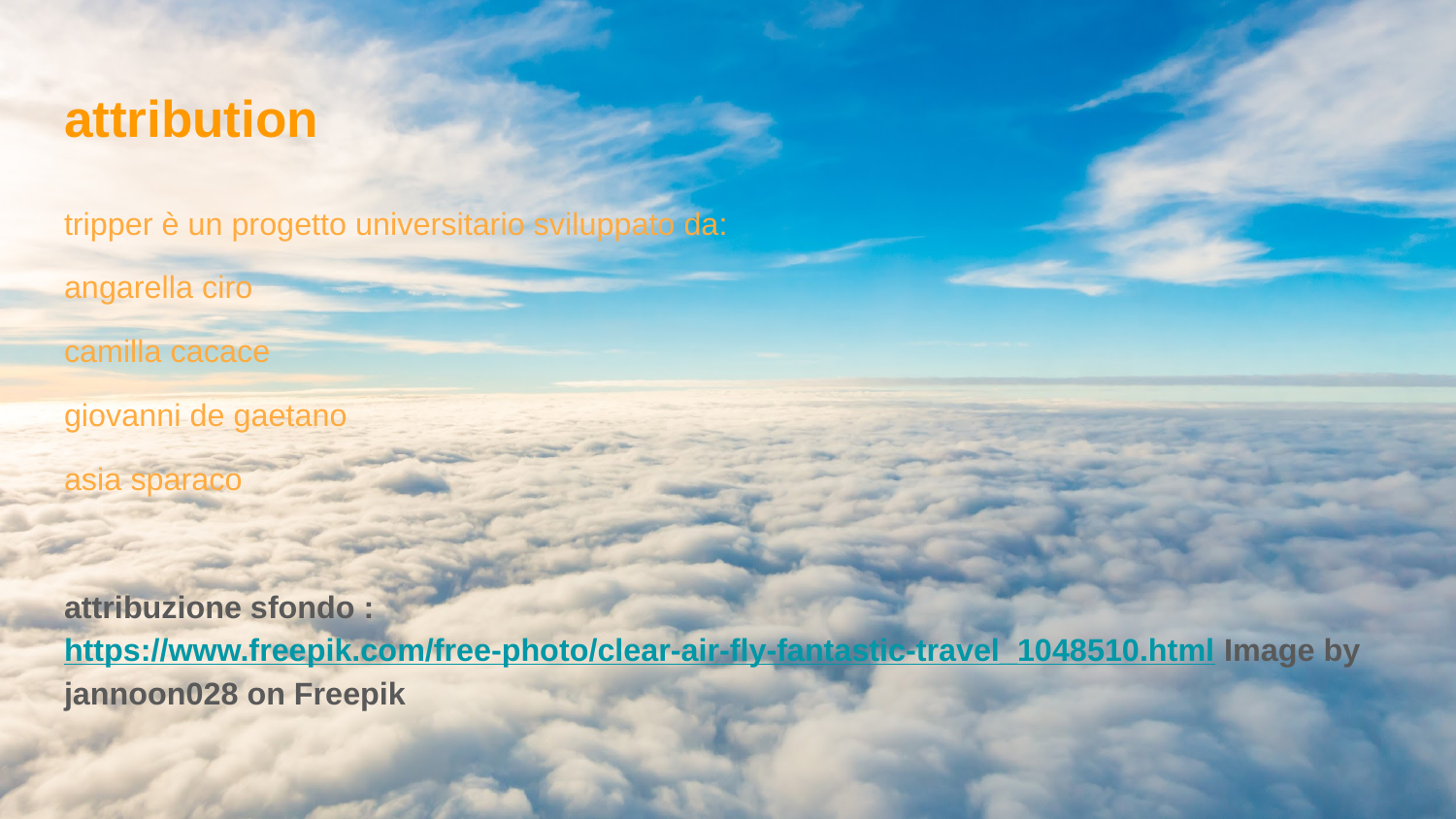

# attribution

tripper è un progetto universitario sviluppato da:
angarella ciro
camilla cacace
giovanni de gaetano
asia sparaco

attribuzione sfondo : https://www.freepik.com/free-photo/clear-air-fly-fantastic-travel_1048510.html Image by jannoon028 on Freepik